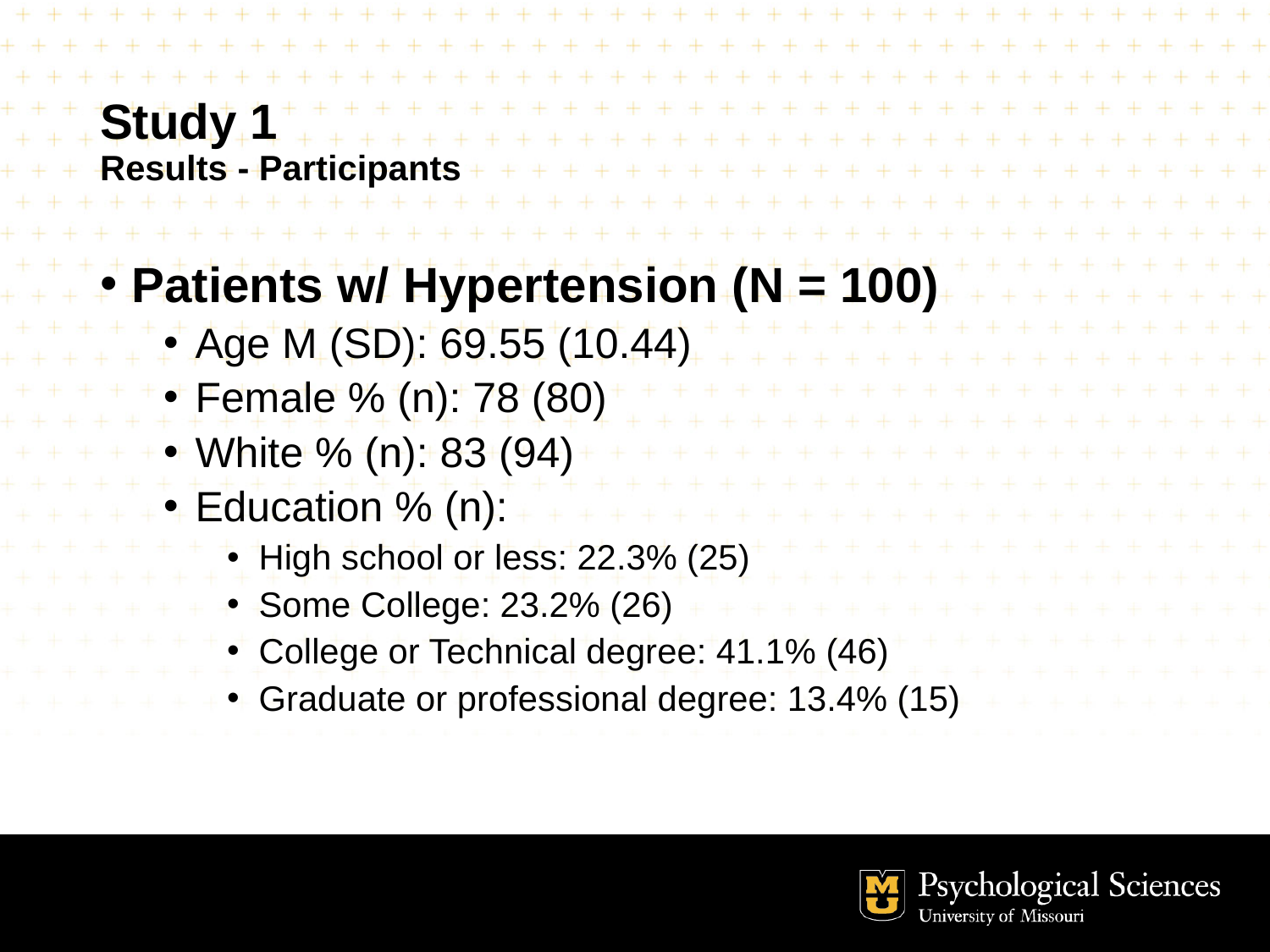

# Study 1 Results - Participants
Patients w/ Hypertension (N = 100)
Age M (SD): 69.55 (10.44)
Female % (n): 78 (80)
White % (n): 83 (94)
Education % (n):
High school or less: 22.3% (25)
Some College: 23.2% (26)
College or Technical degree: 41.1% (46)
Graduate or professional degree: 13.4% (15)